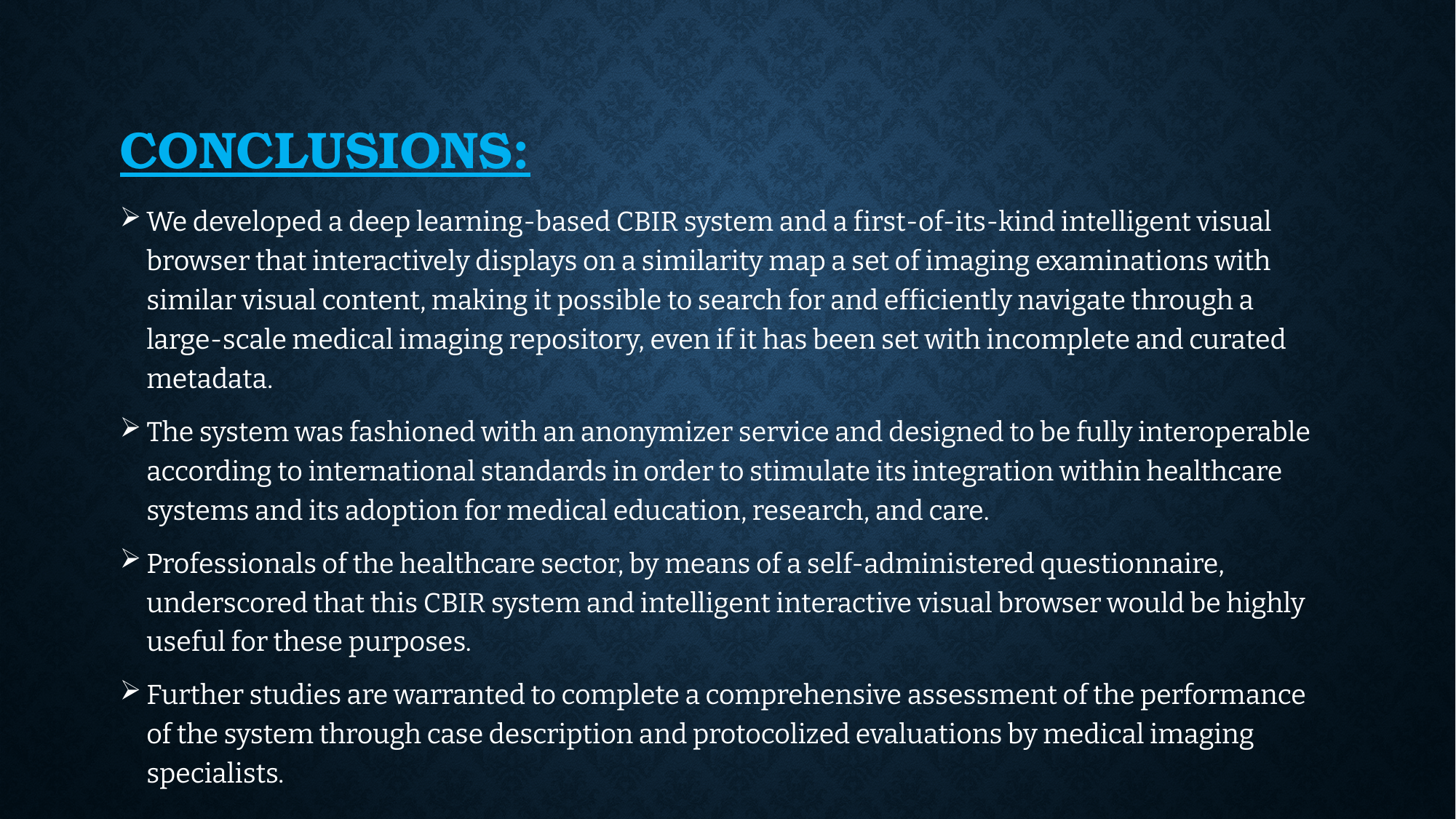

# Conclusions:
We developed a deep learning-based CBIR system and a first-of-its-kind intelligent visual browser that interactively displays on a similarity map a set of imaging examinations with similar visual content, making it possible to search for and efficiently navigate through a large-scale medical imaging repository, even if it has been set with incomplete and curated metadata.
The system was fashioned with an anonymizer service and designed to be fully interoperable according to international standards in order to stimulate its integration within healthcare systems and its adoption for medical education, research, and care.
Professionals of the healthcare sector, by means of a self-administered questionnaire, underscored that this CBIR system and intelligent interactive visual browser would be highly useful for these purposes.
Further studies are warranted to complete a comprehensive assessment of the performance of the system through case description and protocolized evaluations by medical imaging specialists.